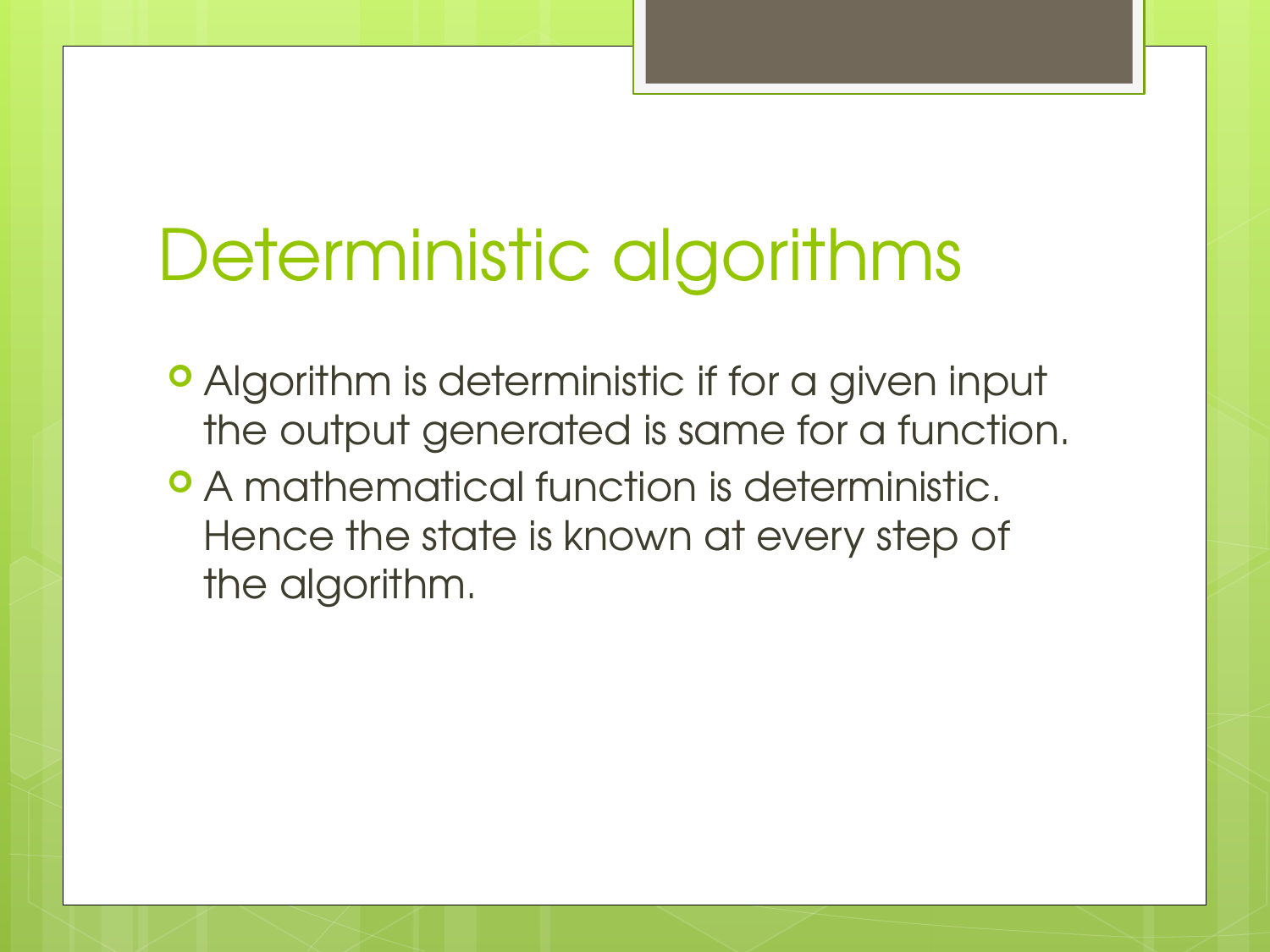

# Deterministic algorithms
Algorithm is deterministic if for a given input the output generated is same for a function.
A mathematical function is deterministic. Hence the state is known at every step of the algorithm.